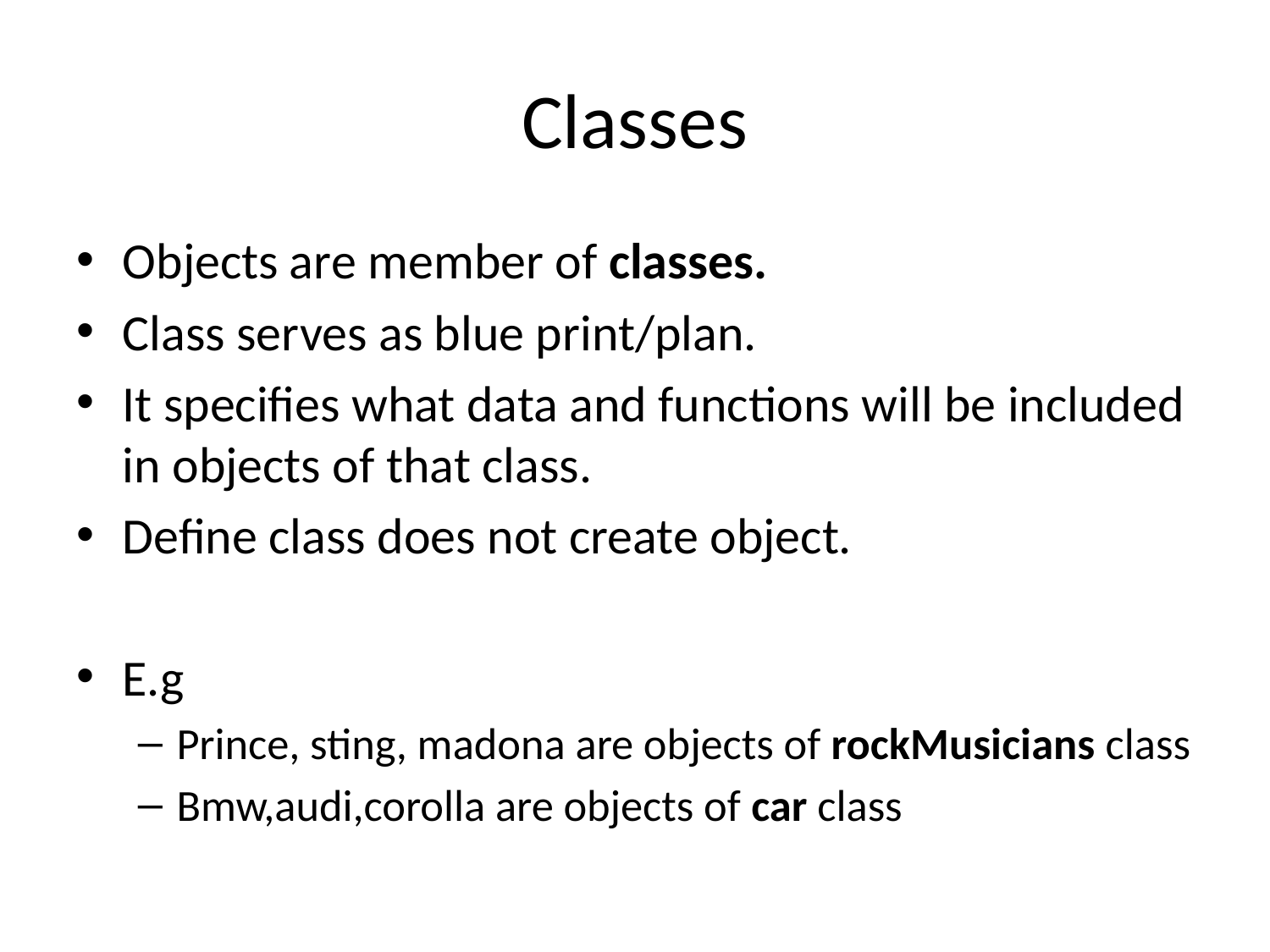

# Classes
Objects are member of classes.
Class serves as blue print/plan.
It specifies what data and functions will be included in objects of that class.
Define class does not create object.

E.g
Prince, sting, madona are objects of rockMusicians class
Bmw,audi,corolla are objects of car class